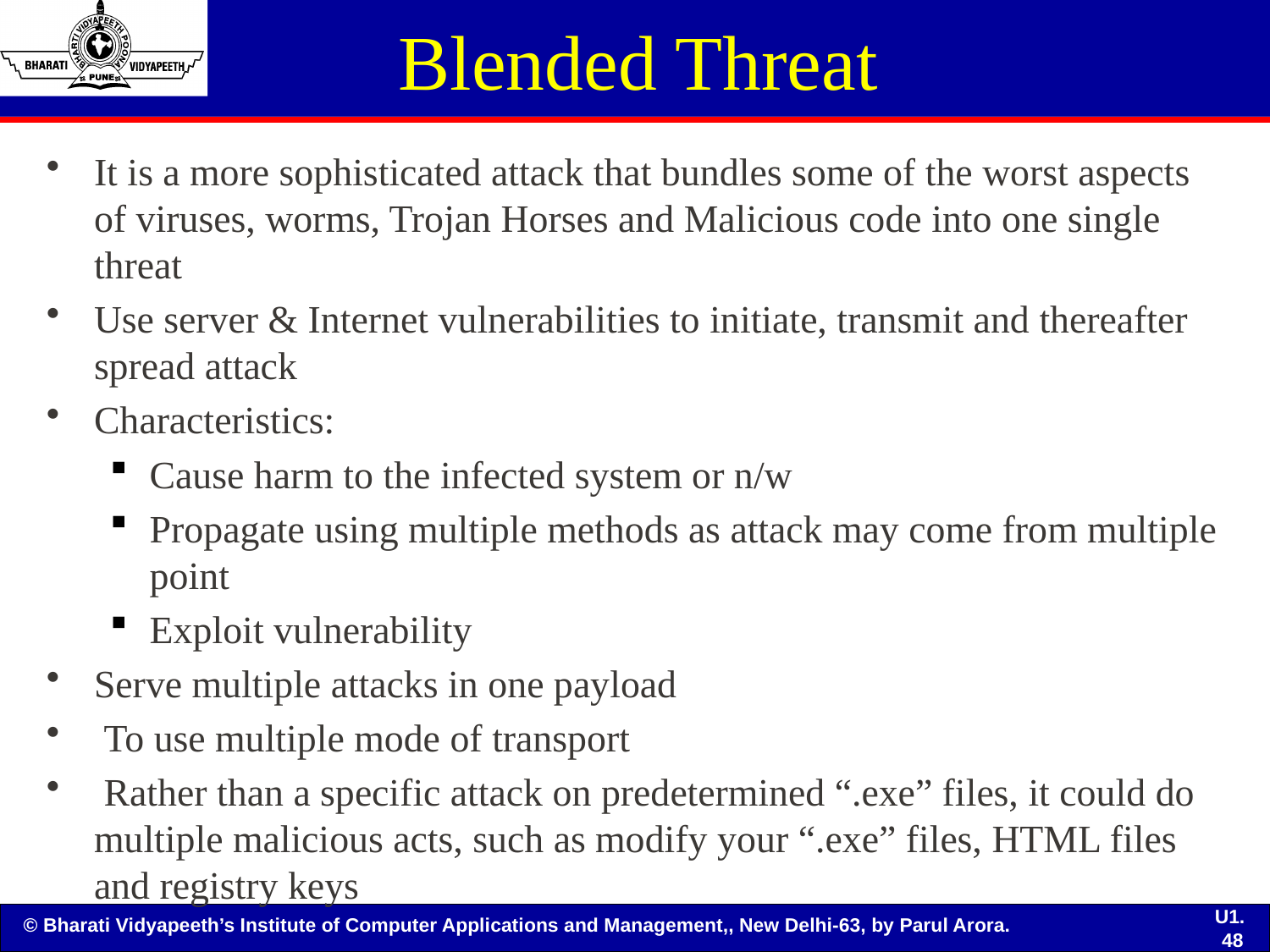

# Blended Threat
It is a more sophisticated attack that bundles some of the worst aspects of viruses, worms, Trojan Horses and Malicious code into one single threat
Use server & Internet vulnerabilities to initiate, transmit and thereafter spread attack
Characteristics:
Cause harm to the infected system or n/w
Propagate using multiple methods as attack may come from multiple point
Exploit vulnerability
Serve multiple attacks in one payload
 To use multiple mode of transport
 Rather than a specific attack on predetermined “.exe” files, it could do multiple malicious acts, such as modify your “.exe” files, HTML files and registry keys